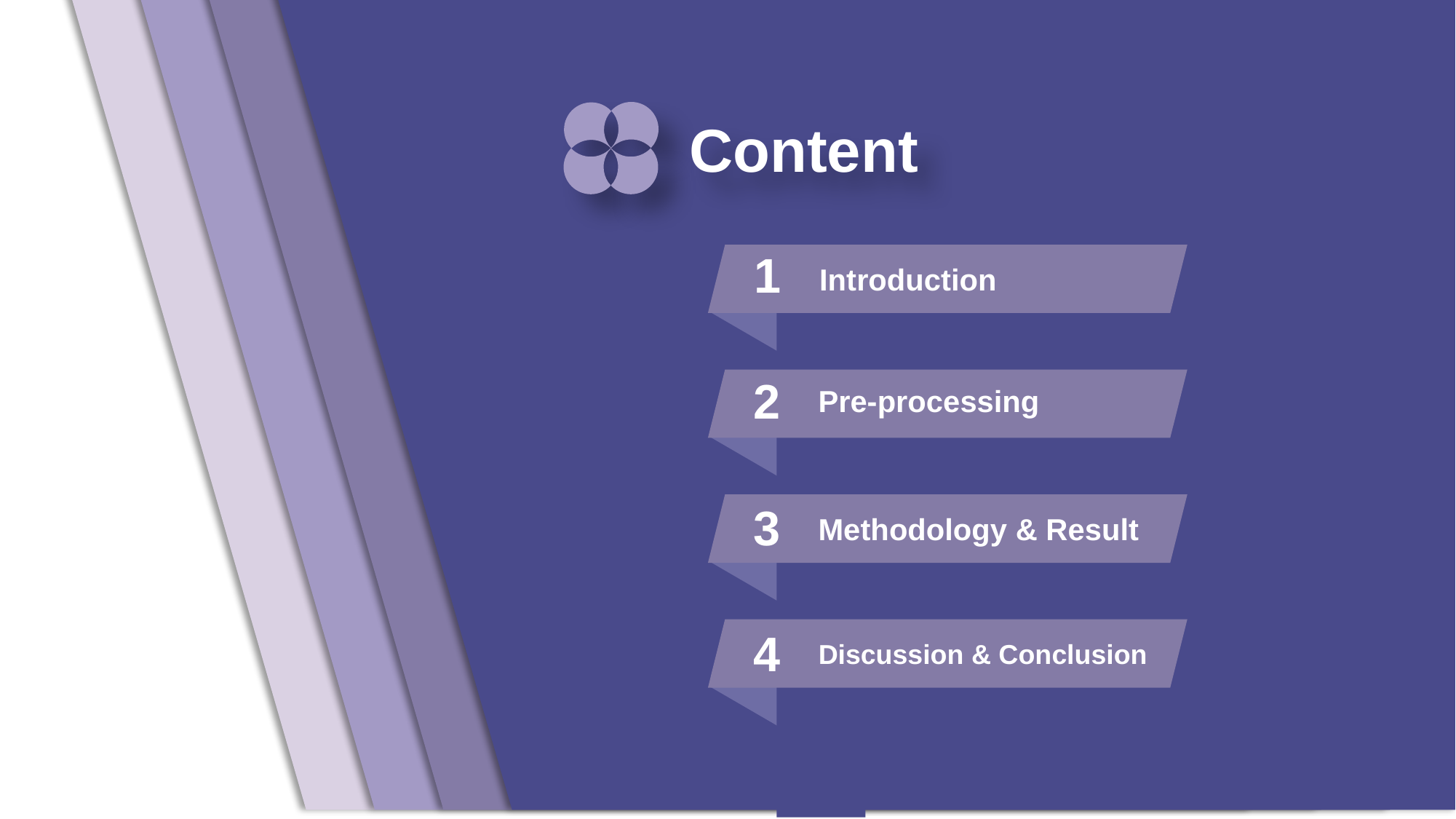

Content

1
Introduction
2
Pre-processing
3
Methodology & Result
4
Discussion & Conclusion